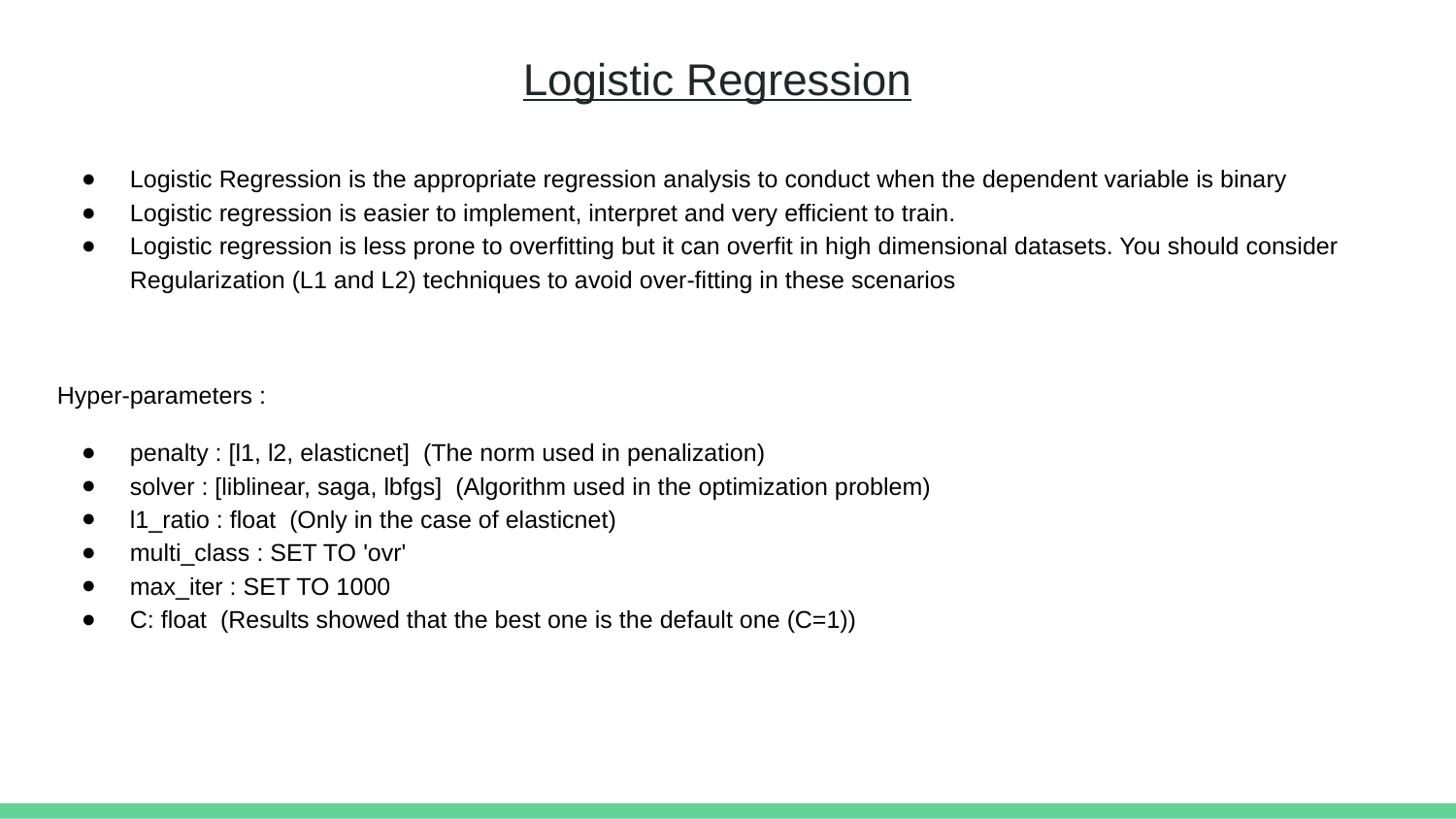

Logistic Regression
Logistic Regression is the appropriate regression analysis to conduct when the dependent variable is binary
Logistic regression is easier to implement, interpret and very efficient to train.
Logistic regression is less prone to overfitting but it can overfit in high dimensional datasets. You should consider Regularization (L1 and L2) techniques to avoid over-fitting in these scenarios

Hyper-parameters :
penalty : [l1, l2, elasticnet]  (The norm used in penalization)
solver : [liblinear, saga, lbfgs]  (Algorithm used in the optimization problem)
l1_ratio : float  (Only in the case of elasticnet)
multi_class : SET TO 'ovr'
max_iter : SET TO 1000
C: float  (Results showed that the best one is the default one (C=1))